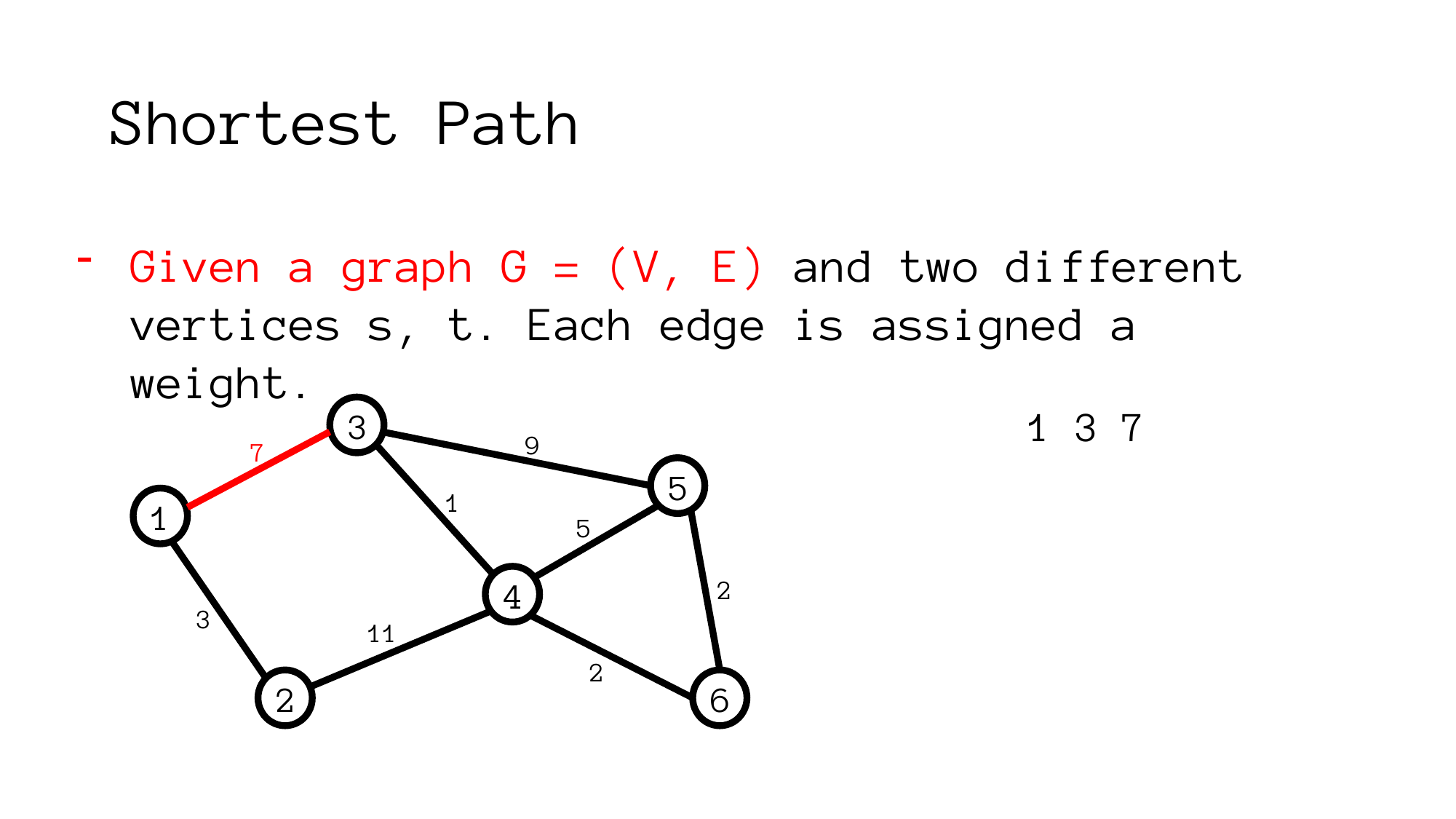

# Shortest Path
Given a graph G = (V, E) and two different vertices s, t. Each edge is assigned a weight.
1 3 7
3
9
7
5
1
1
5
4
2
3
11
2
2
6